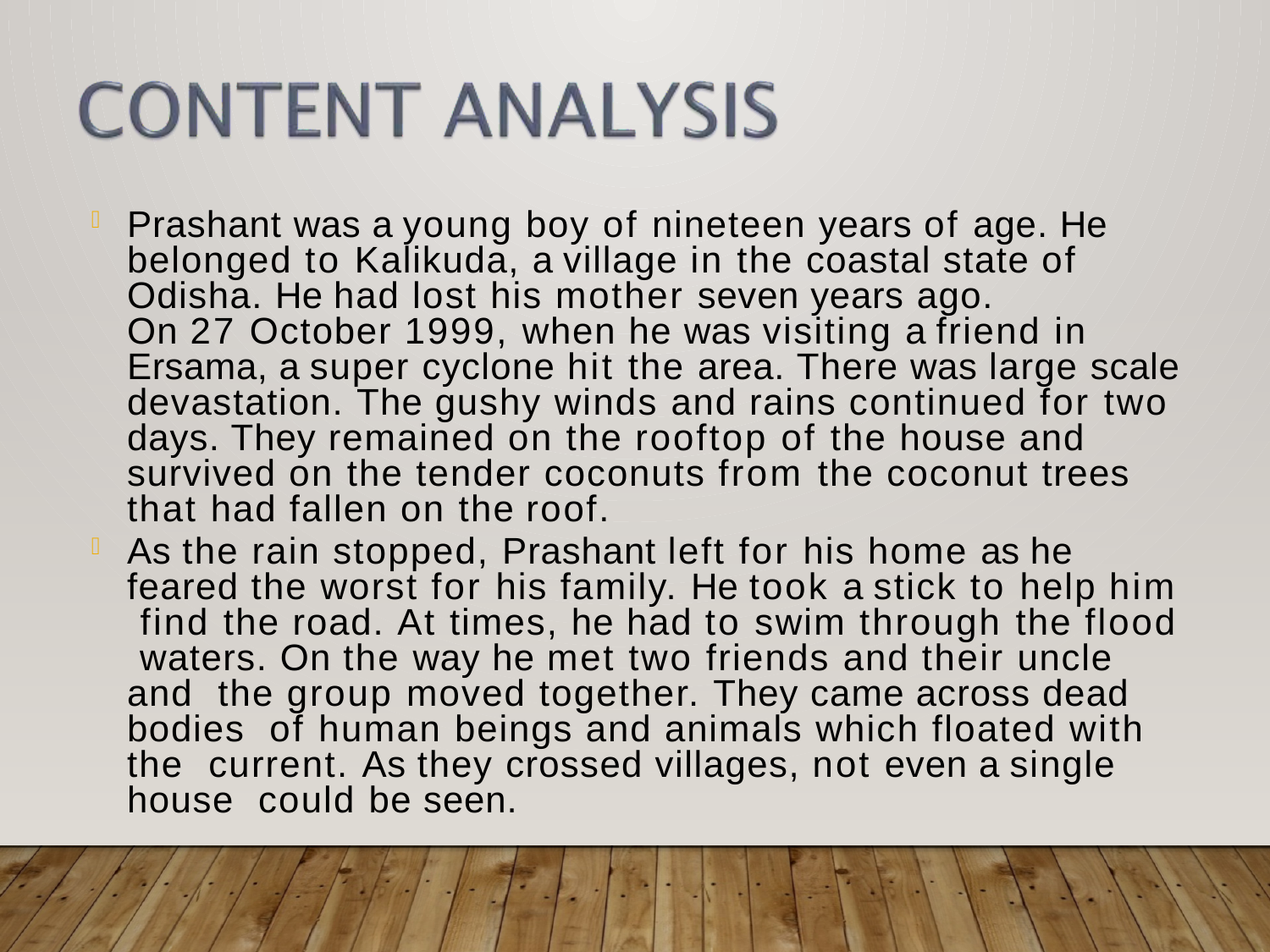

Prashant was a young boy of nineteen years of age. He  belonged to Kalikuda, a village in the coastal state of  Odisha. He had lost his mother seven years ago.
On 27 October 1999, when he was visiting a friend in  Ersama, a super cyclone hit the area. There was large scale  devastation. The gushy winds and rains continued for two  days. They remained on the rooftop of the house and  survived on the tender coconuts from the coconut trees  that had fallen on the roof.
As the rain stopped, Prashant left for his home as he  feared the worst for his family. He took a stick to help him  find the road. At times, he had to swim through the flood  waters. On the way he met two friends and their uncle and  the group moved together. They came across dead bodies  of human beings and animals which floated with the  current. As they crossed villages, not even a single house  could be seen.